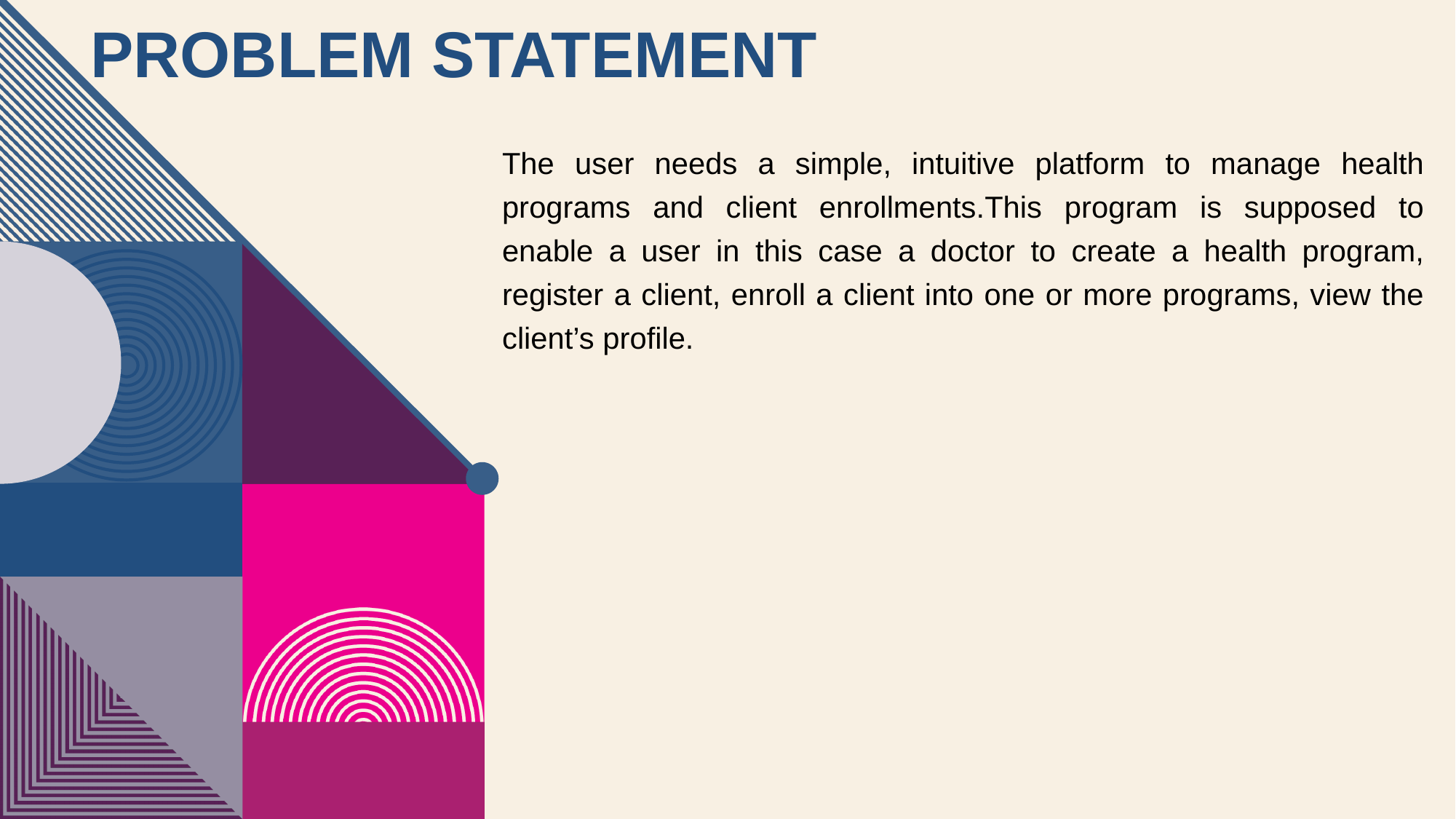

# Problem Statement
The user needs a simple, intuitive platform to manage health programs and client enrollments.This program is supposed to enable a user in this case a doctor to create a health program, register a client, enroll a client into one or more programs, view the client’s profile.